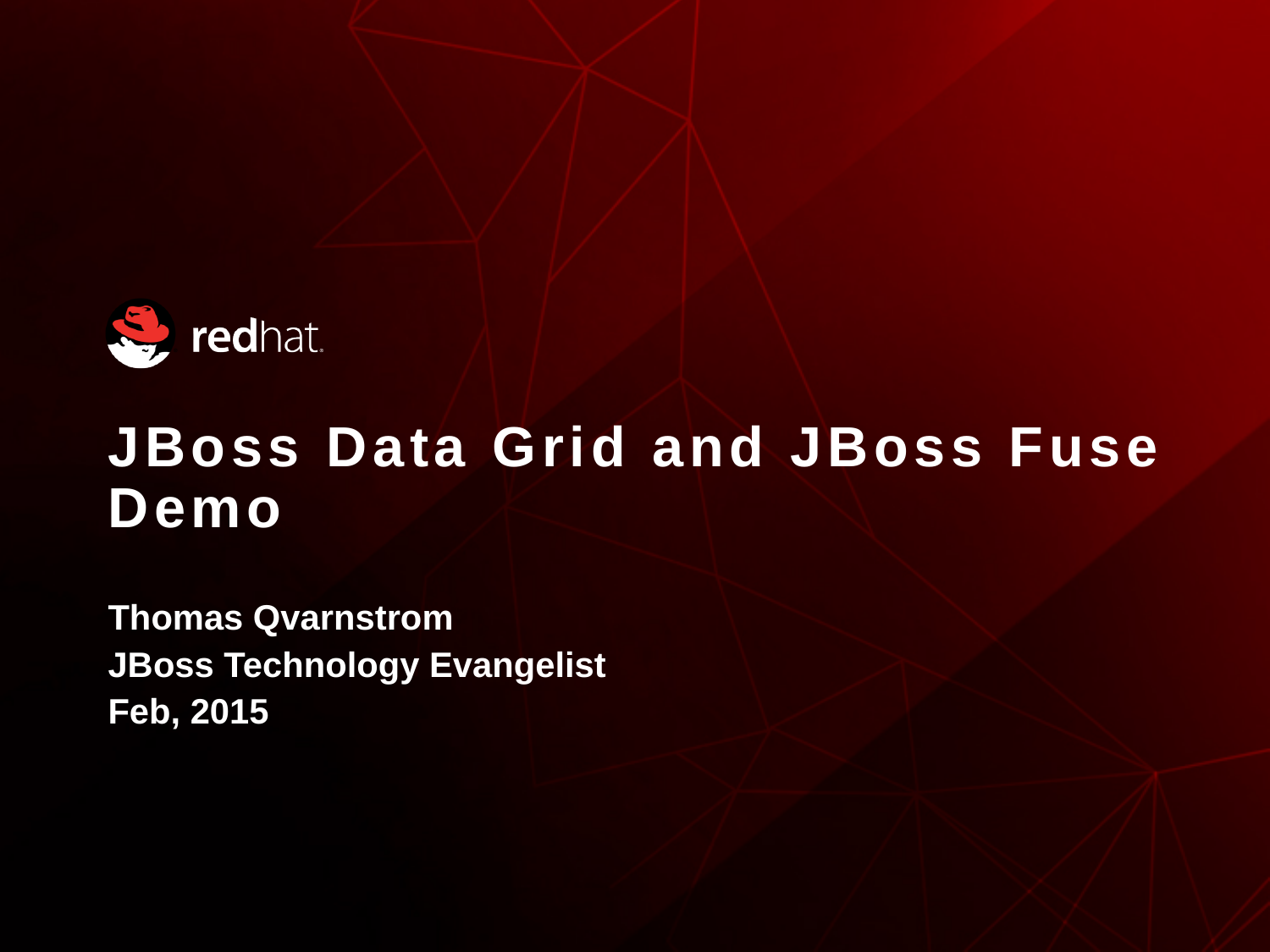

# JBoss Data Grid and JBoss Fuse Demo
Thomas Qvarnstrom
JBoss Technology Evangelist
Feb, 2015